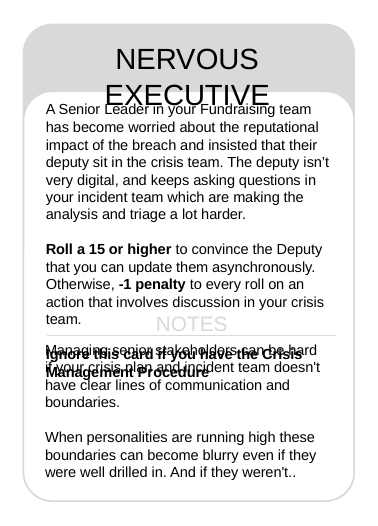

t
NERVOUS EXECUTIVE
t
A Senior Leader in your Fundraising team has become worried about the reputational impact of the breach and insisted that their deputy sit in the crisis team. The deputy isn’t very digital, and keeps asking questions in your incident team which are making the analysis and triage a lot harder.
Roll a 15 or higher to convince the Deputy that you can update them asynchronously. Otherwise, -1 penalty to every roll on an action that involves discussion in your crisis team.
Ignore this card if you have the Crisis Management Procedure
NOTES
Managing senior stakeholders can be hard if your crisis plan and incident team doesn't have clear lines of communication and boundaries.
When personalities are running high these boundaries can become blurry even if they were well drilled in. And if they weren't..